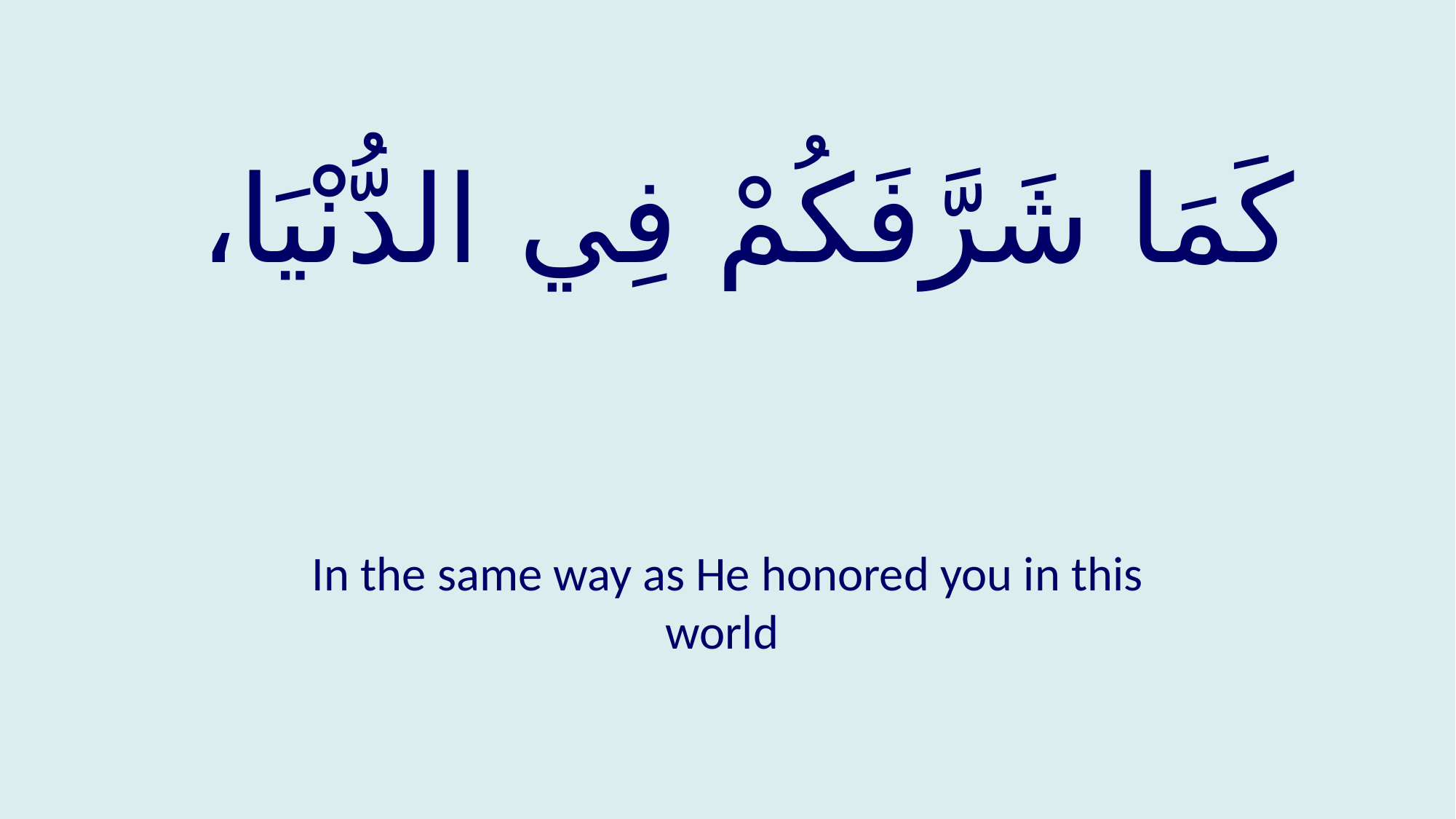

# كَمَا شَرَّفَكُمْ فِي الدُّنْيَا،
In the same way as He honored you in this world